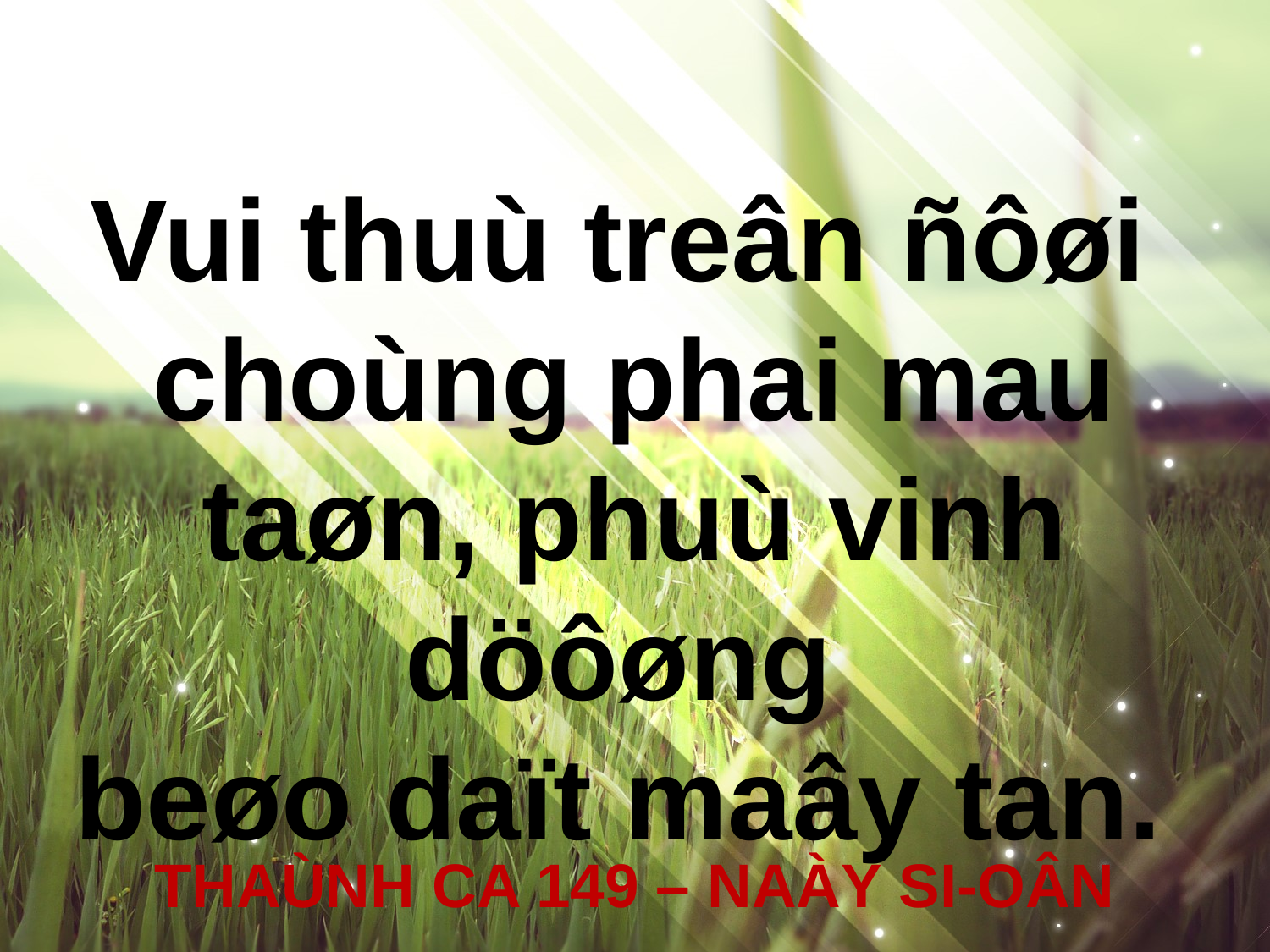

Vui thuù treân ñôøi
choùng phai mau taøn, phuù vinh döôøng
beøo daït maây tan.
THAÙNH CA 149 – NAÀY SI-OÂN